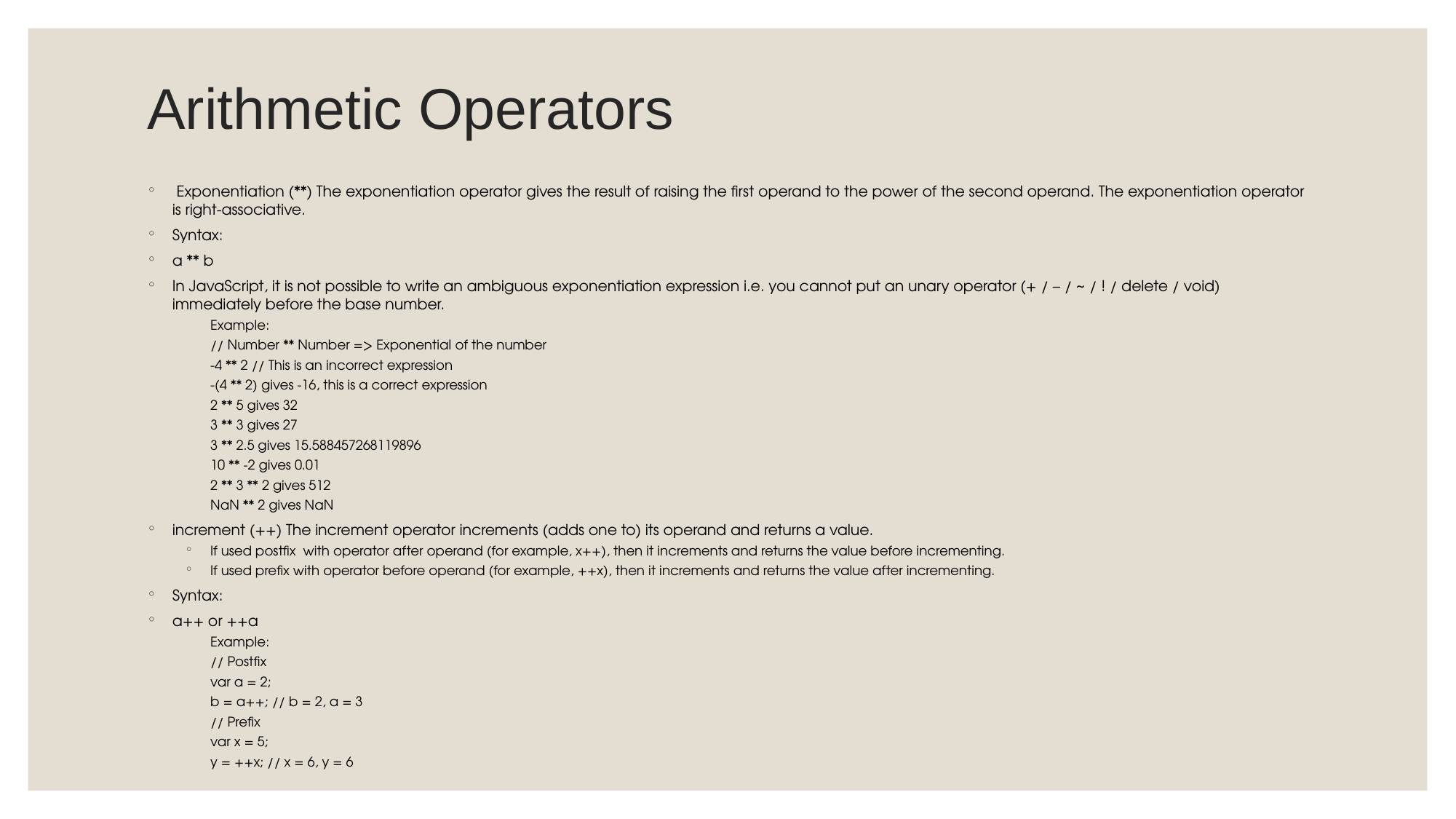

# Arithmetic Operators
 Exponentiation (**) The exponentiation operator gives the result of raising the first operand to the power of the second operand. The exponentiation operator is right-associative.
Syntax:
a ** b
In JavaScript, it is not possible to write an ambiguous exponentiation expression i.e. you cannot put an unary operator (+ / – / ~ / ! / delete / void) immediately before the base number.
Example:
// Number ** Number => Exponential of the number
-4 ** 2 // This is an incorrect expression
-(4 ** 2) gives -16, this is a correct expression
2 ** 5 gives 32
3 ** 3 gives 27
3 ** 2.5 gives 15.588457268119896
10 ** -2 gives 0.01
2 ** 3 ** 2 gives 512
NaN ** 2 gives NaN
increment (++) The increment operator increments (adds one to) its operand and returns a value.
If used postfix  with operator after operand (for example, x++), then it increments and returns the value before incrementing.
If used prefix with operator before operand (for example, ++x), then it increments and returns the value after incrementing.
Syntax:
a++ or ++a
Example:
// Postfix
var a = 2;
b = a++; // b = 2, a = 3
// Prefix
var x = 5;
y = ++x; // x = 6, y = 6